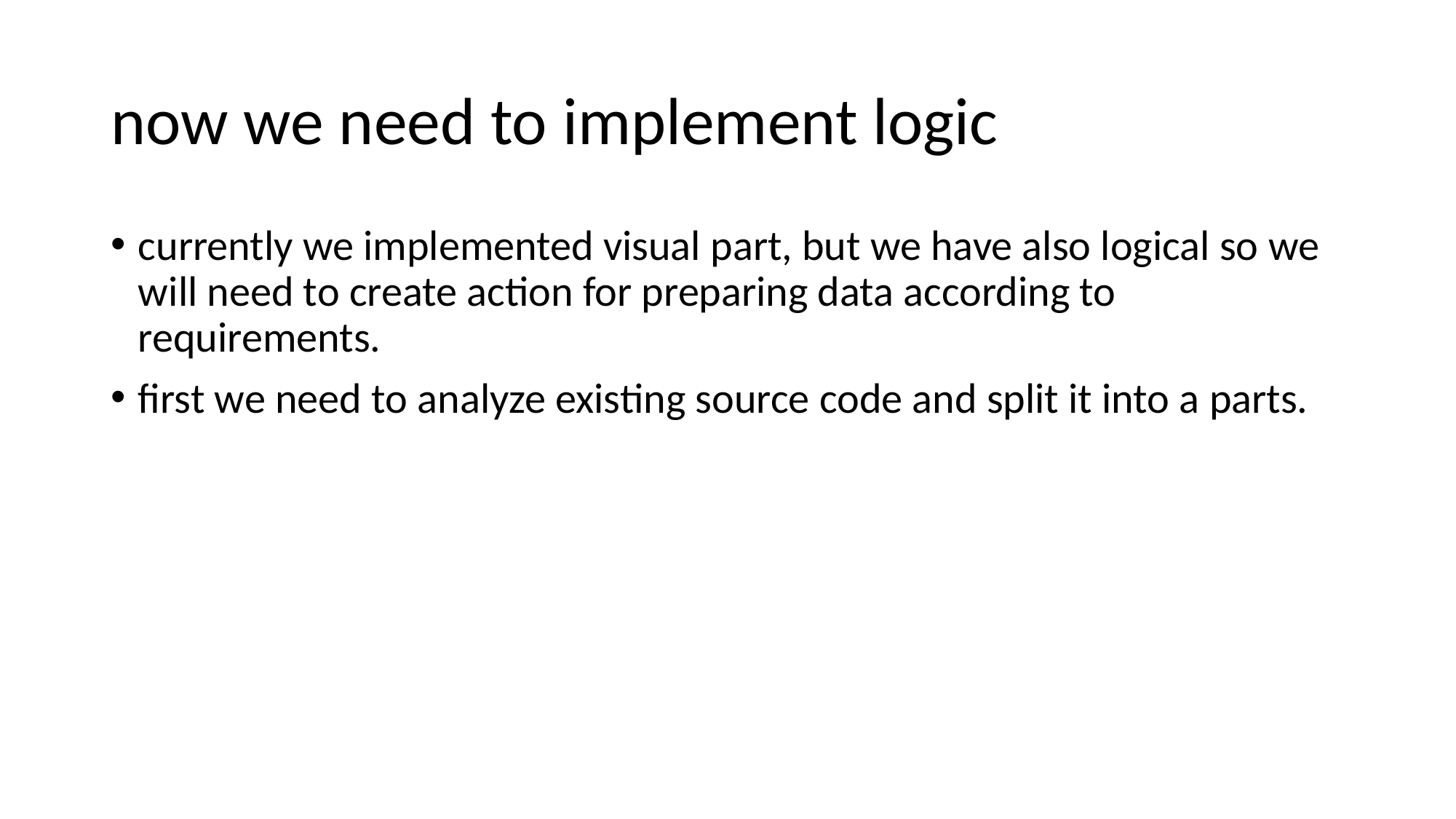

# now we need to implement logic
currently we implemented visual part, but we have also logical so we will need to create action for preparing data according to requirements.
first we need to analyze existing source code and split it into a parts.